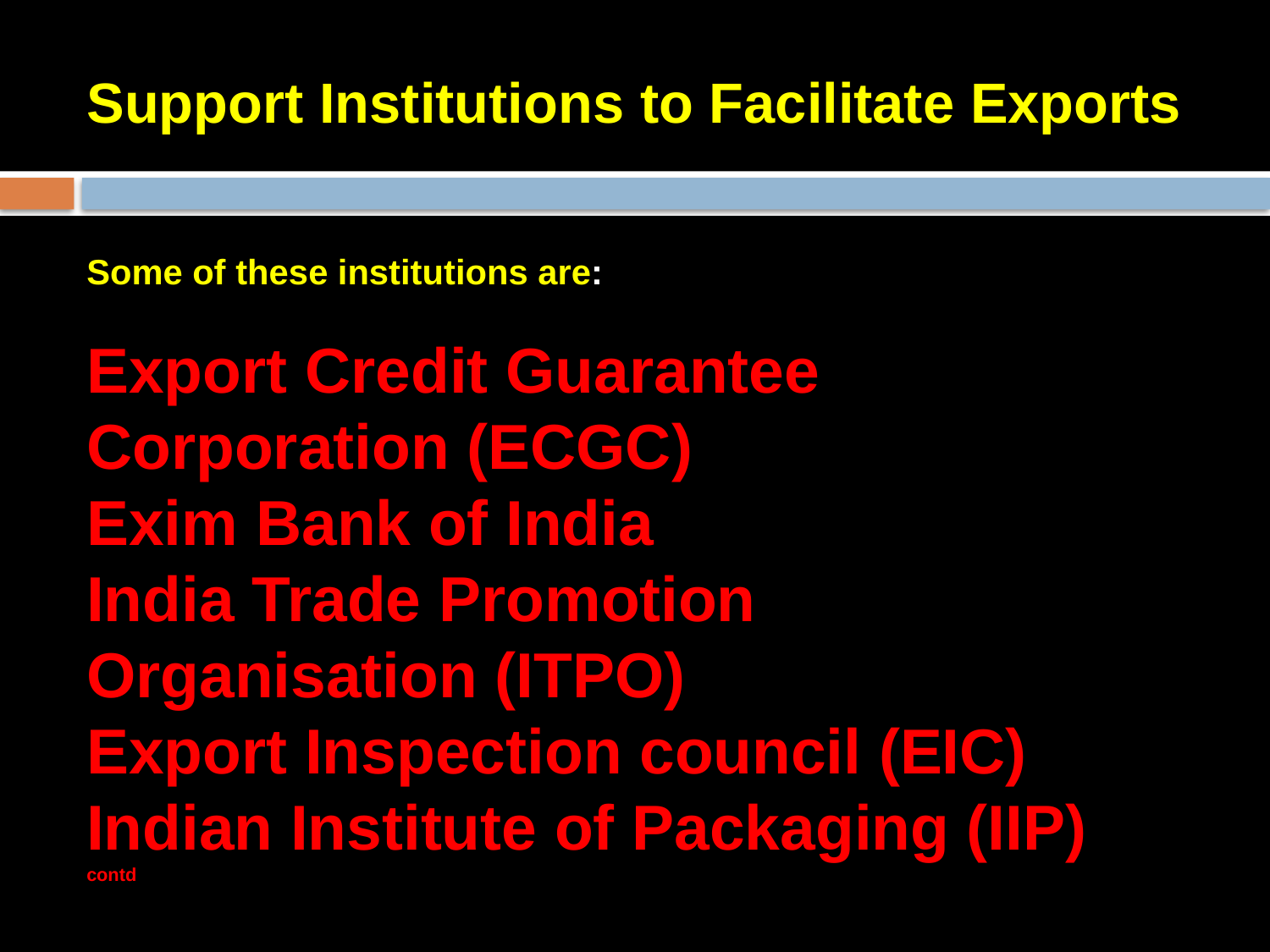

# Support Institutions to Facilitate Exports
Some of these institutions are:

Export Credit Guarantee Corporation (ECGC)
Exim Bank of India
India Trade Promotion Organisation (ITPO)
Export Inspection council (EIC)
Indian Institute of Packaging (IIP) contd